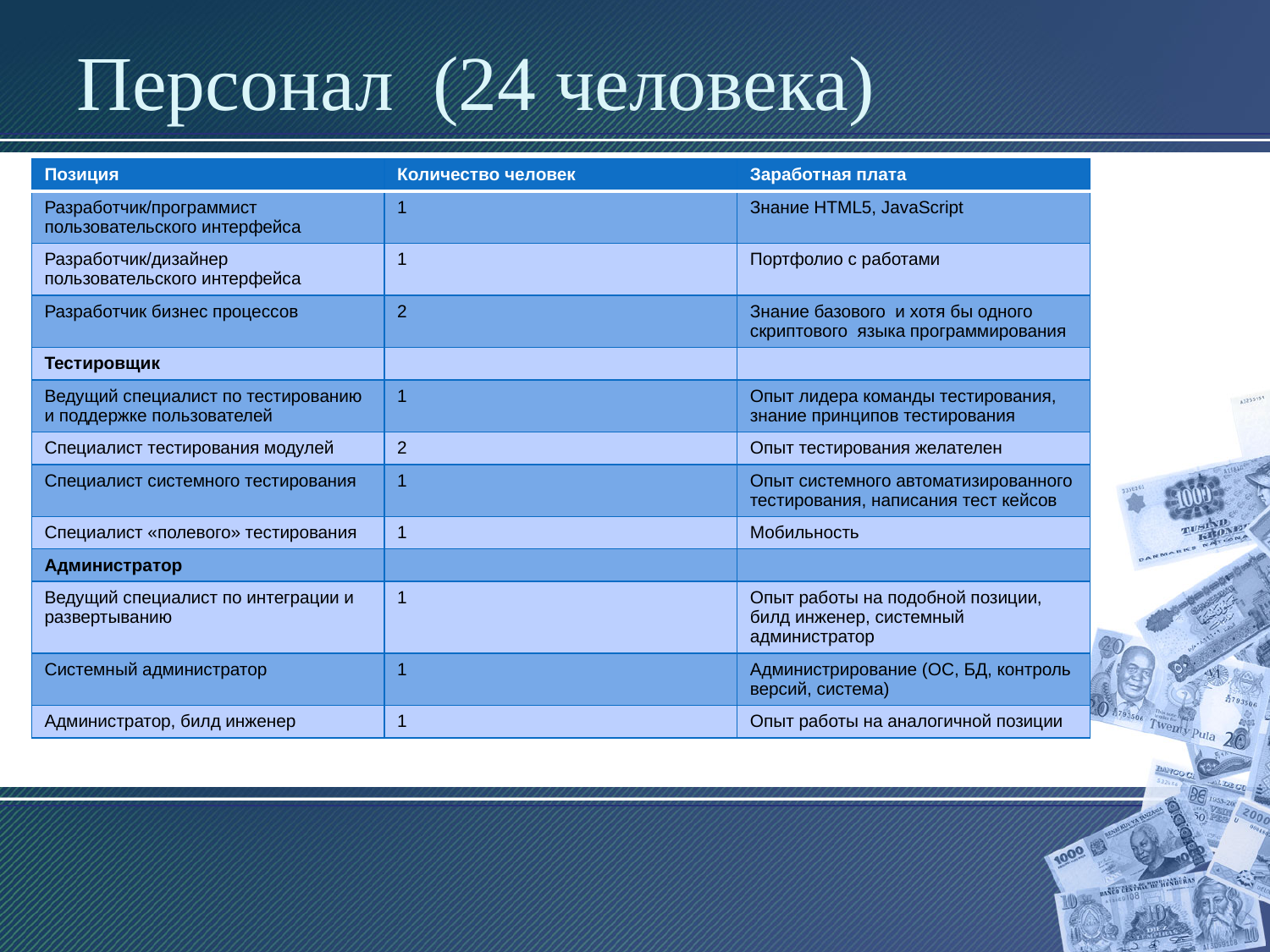

# Персонал  (24 человека)
| Позиция | Количество человек | Заработная плата |
| --- | --- | --- |
| Разработчик/программист пользовательского интерфейса | 1 | Знание HTML5, JavaScript |
| Разработчик/дизайнер пользовательского интерфейса | 1 | Портфолио с работами |
| Разработчик бизнес процессов | 2 | Знание базового и хотя бы одного скриптового языка программирования |
| Тестировщик |  |  |
| Ведущий специалист по тестированию и поддержке пользователей | 1 | Опыт лидера команды тестирования, знание принципов тестирования |
| Специалист тестирования модулей | 2 | Опыт тестирования желателен |
| Специалист системного тестирования | 1 | Опыт системного автоматизированного тестирования, написания тест кейсов |
| Специалист «полевого» тестирования | 1 | Мобильность |
| Администратор |  |  |
| Ведущий специалист по интеграции и развертыванию | 1 | Опыт работы на подобной позиции, билд инженер, системный администратор |
| Системный администратор | 1 | Администрирование (ОС, БД, контроль версий, система) |
| Администратор, билд инженер | 1 | Опыт работы на аналогичной позиции |